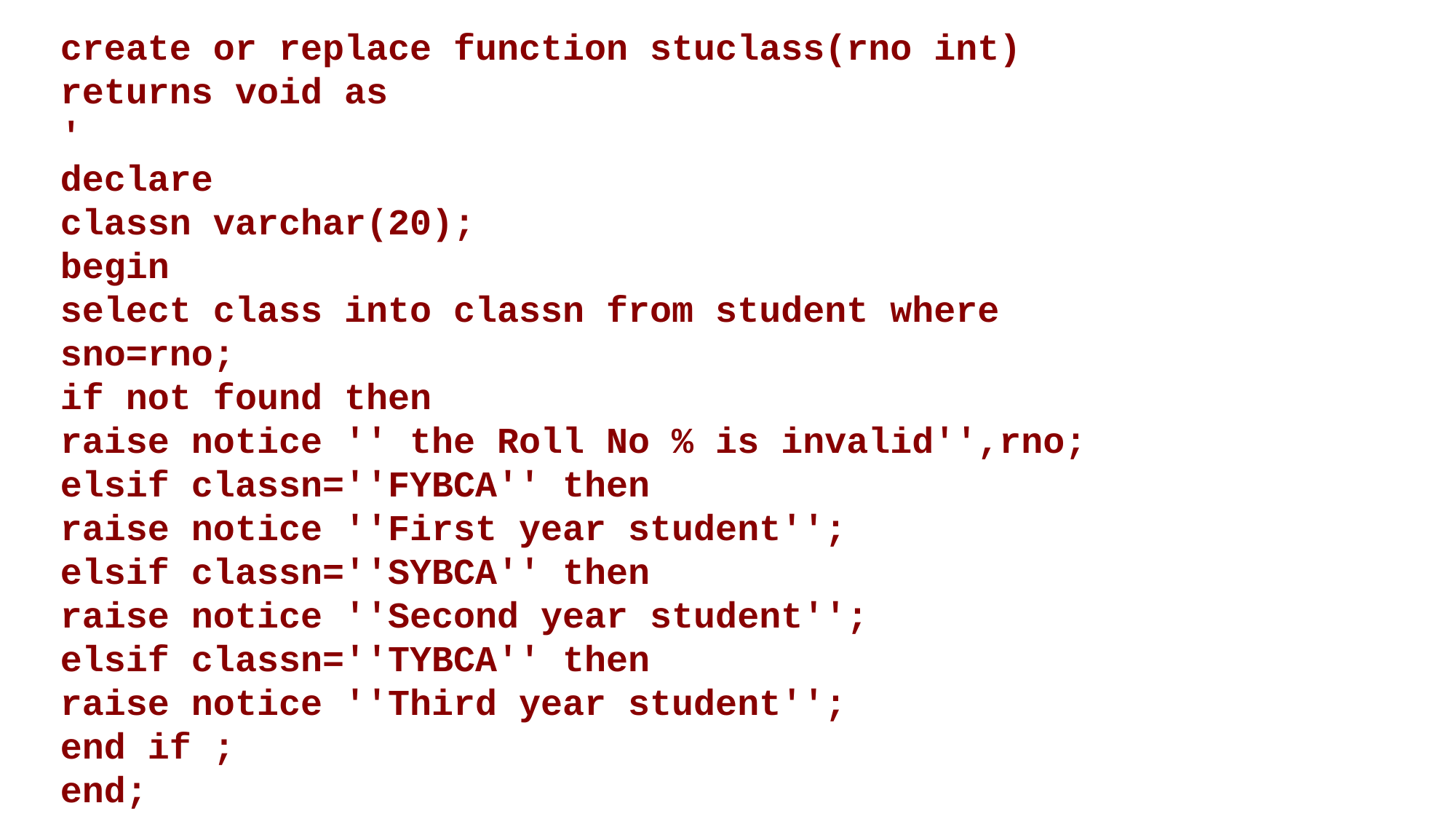

create or replace function stuclass(rno int) returns void as
'
declare
classn varchar(20);
begin
select class into classn from student where sno=rno;
if not found then
raise notice '' the Roll No % is invalid'',rno;
elsif classn=''FYBCA'' then
raise notice ''First year student'';
elsif classn=''SYBCA'' then
raise notice ''Second year student'';
elsif classn=''TYBCA'' then
raise notice ''Third year student'';
end if ;
end;
' language 'plpgsql';